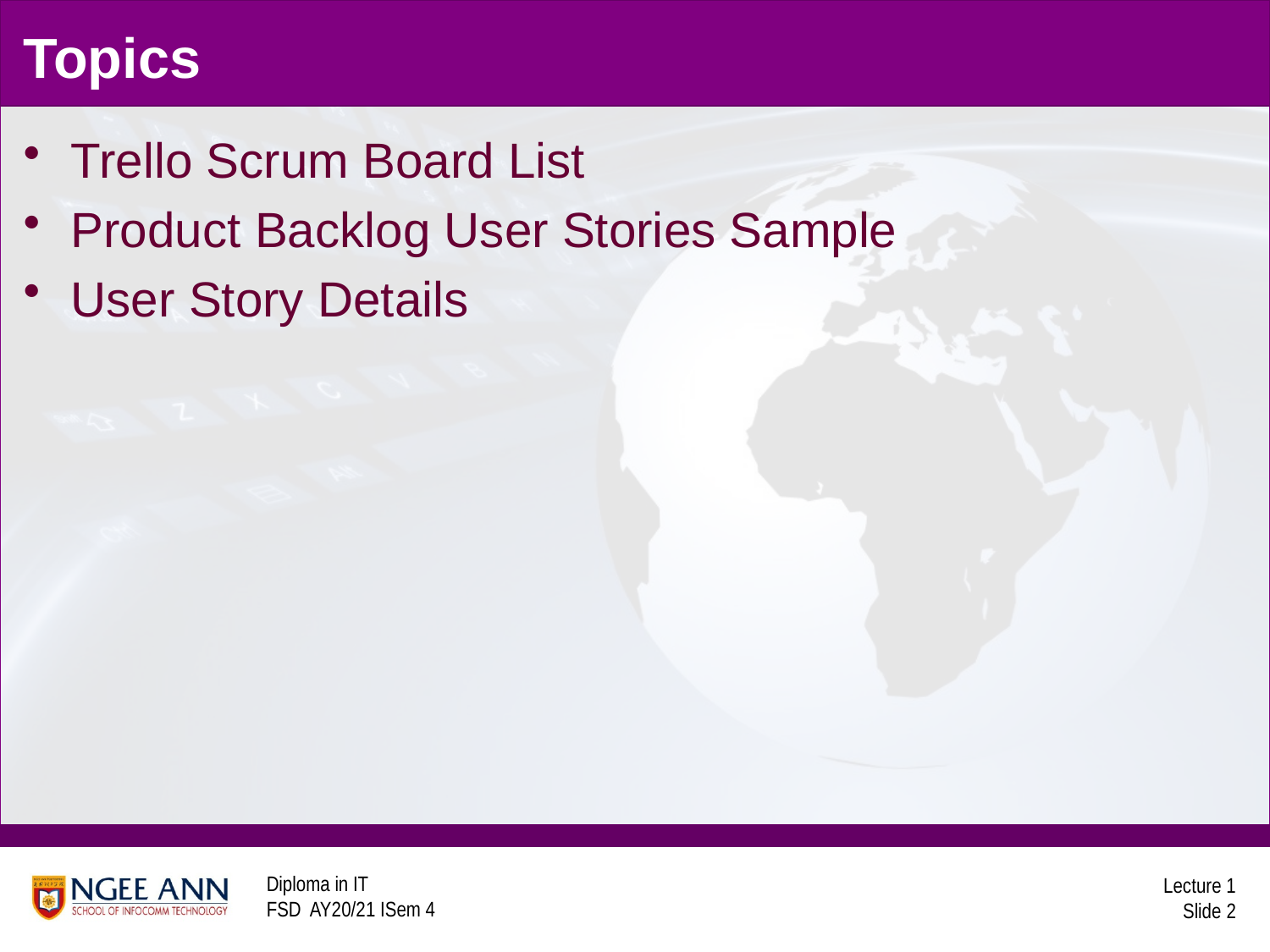

# Topics
Trello Scrum Board List
Product Backlog User Stories Sample
User Story Details